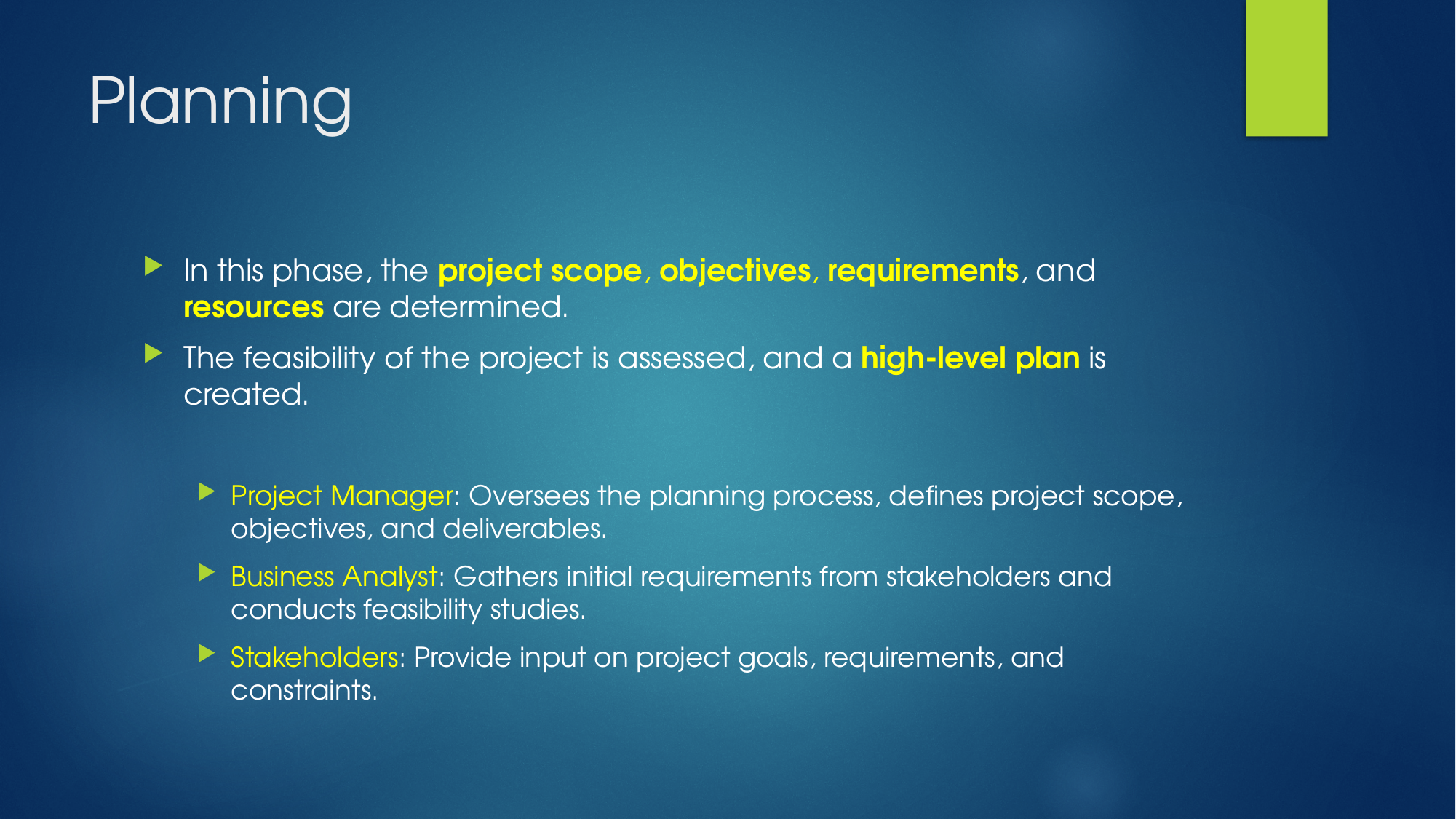

# Planning
In this phase, the project scope, objectives, requirements, and resources are determined.
The feasibility of the project is assessed, and a high-level plan is created.

Project Manager: Oversees the planning process, defines project scope, objectives, and deliverables.
Business Analyst: Gathers initial requirements from stakeholders and conducts feasibility studies.
Stakeholders: Provide input on project goals, requirements, and constraints.